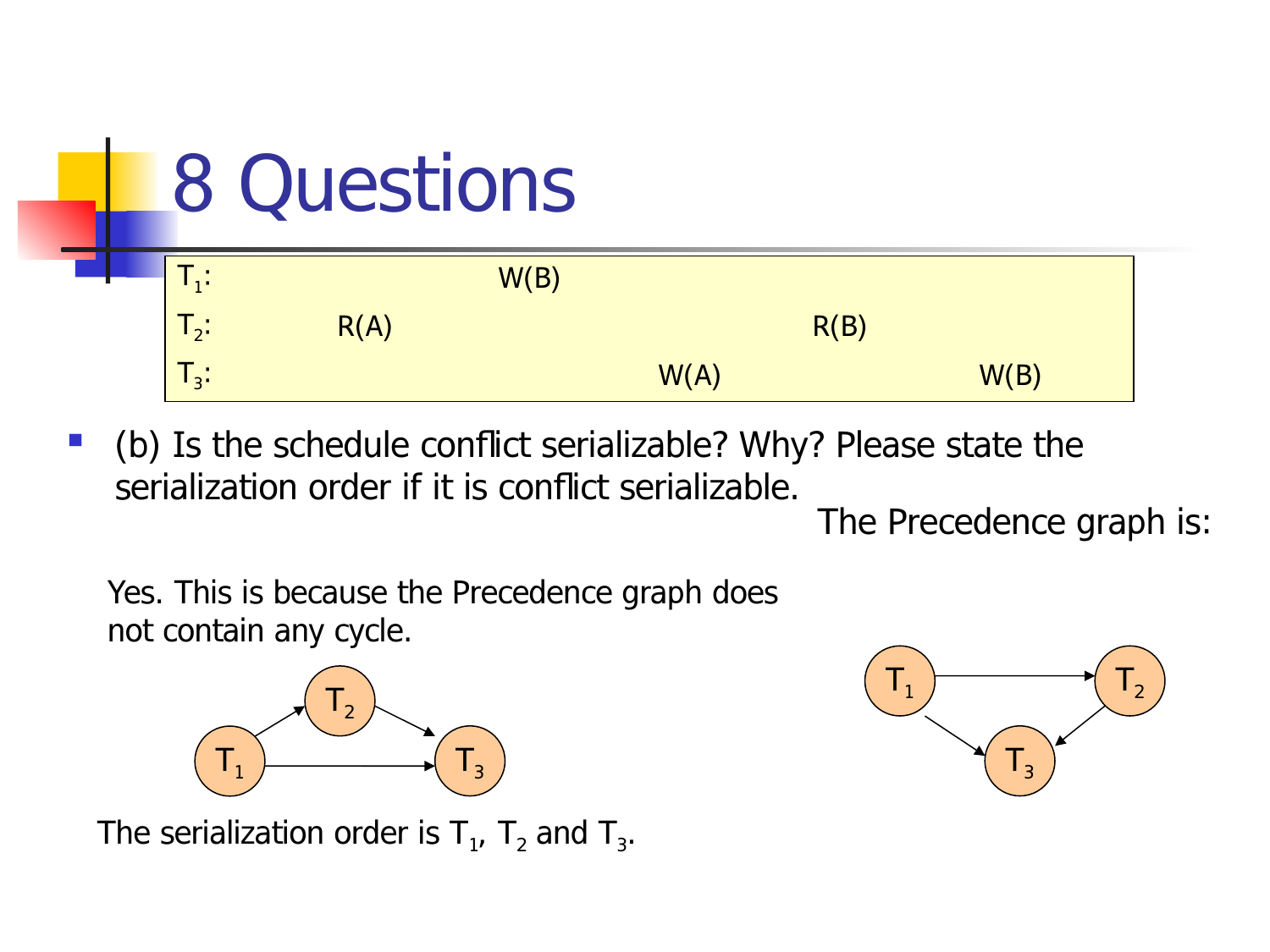

# 8 Questions
| T1: |  | W(B) |  |  |  |
| --- | --- | --- | --- | --- | --- |
| T2: | R(A) |  |  | R(B) |  |
| T3: |  |  | W(A) |  | W(B) |

(b) Is the schedule conflict serializable? Why? Please state the serialization order if it is conflict serializable.
The Precedence graph is:
Yes. This is because the Precedence graph does not contain any cycle.

T1
T2
T3
T2

T3
T1

The serialization order is T1, T2 and T3.
51